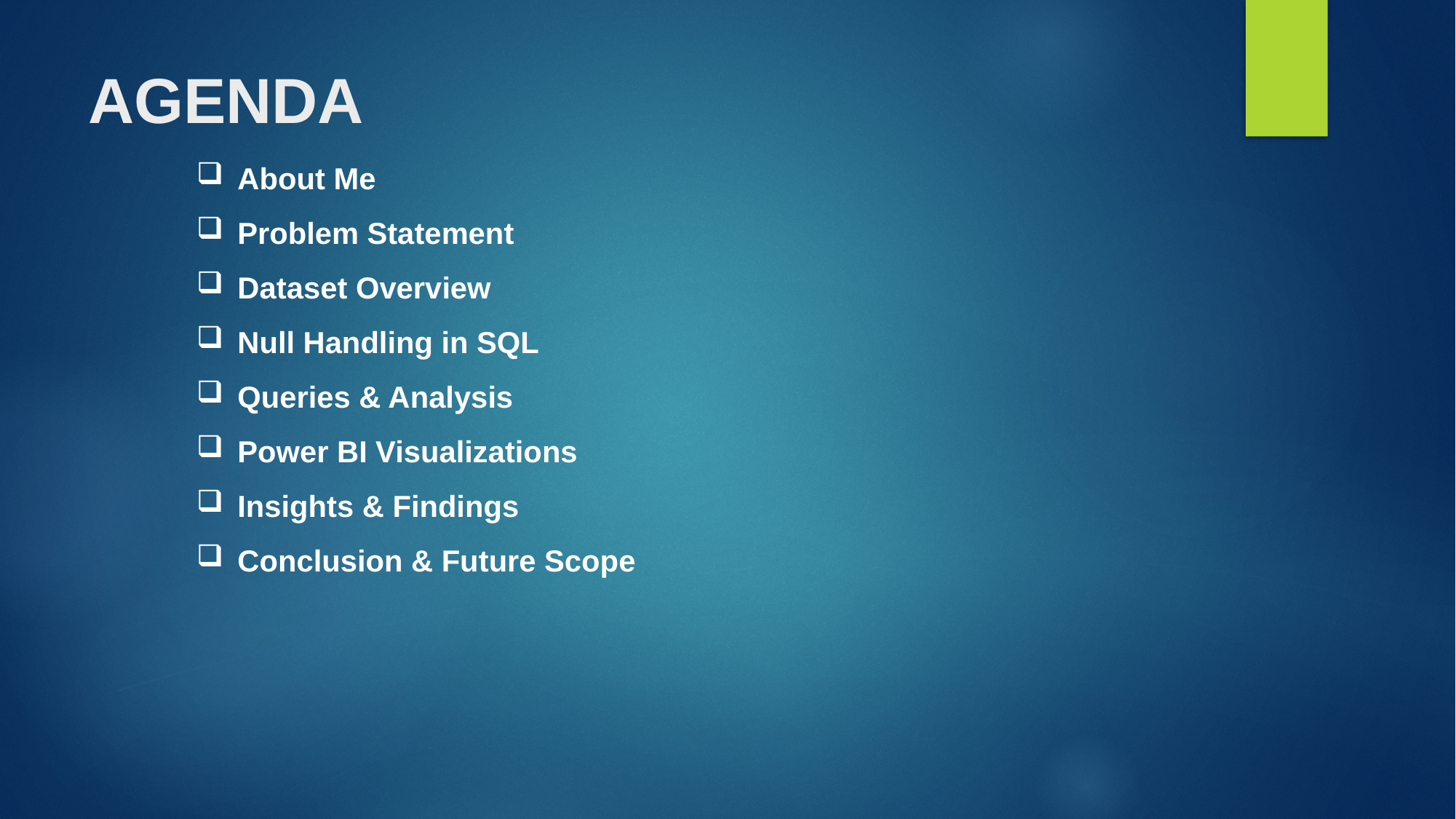

# AGENDA
About Me
Problem Statement
Dataset Overview
Null Handling in SQL
Queries & Analysis
Power BI Visualizations
Insights & Findings
Conclusion & Future Scope